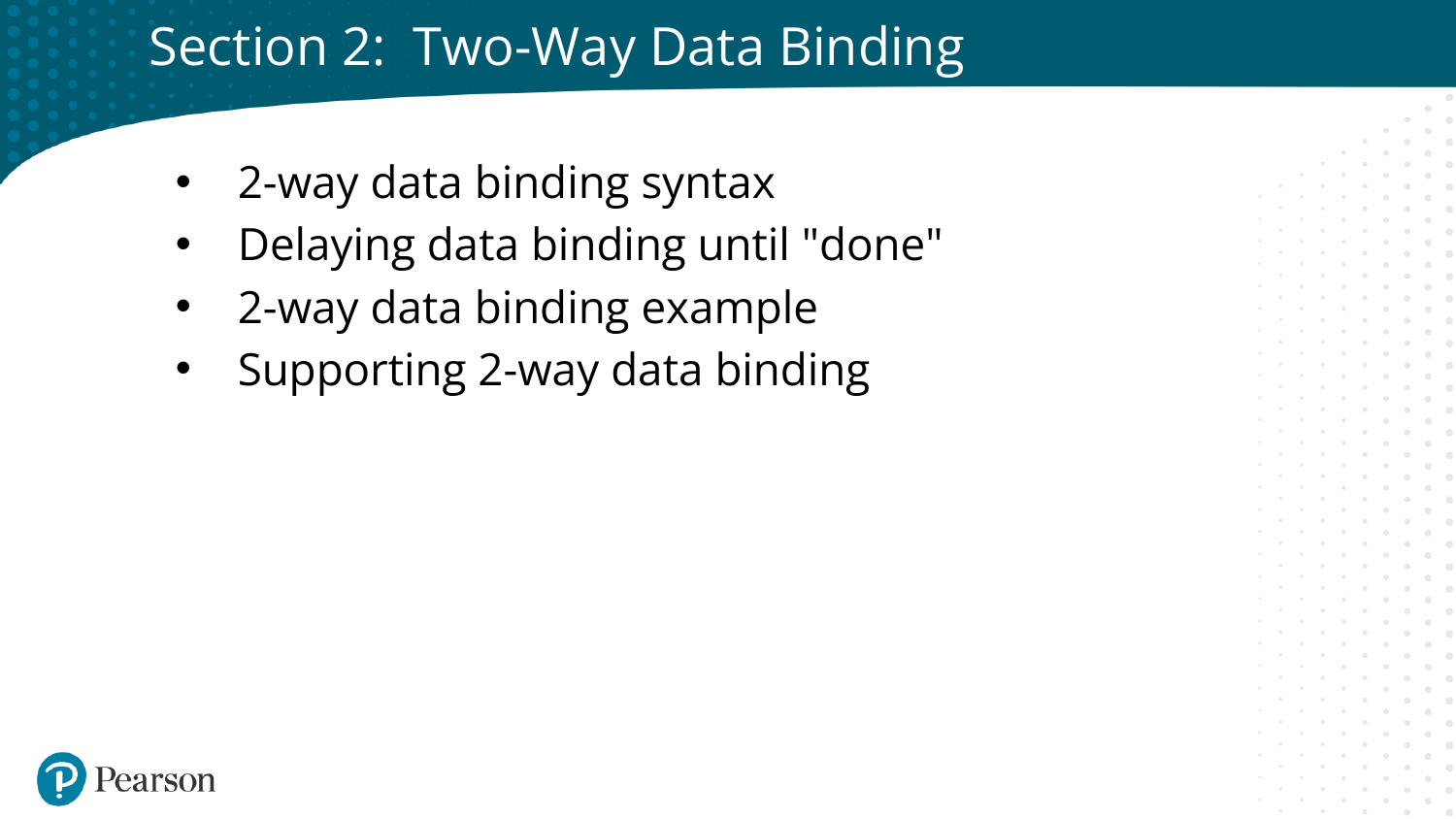

# Section 2:  Two-Way Data Binding
2-way data binding syntax
Delaying data binding until "done"
2-way data binding example
Supporting 2-way data binding